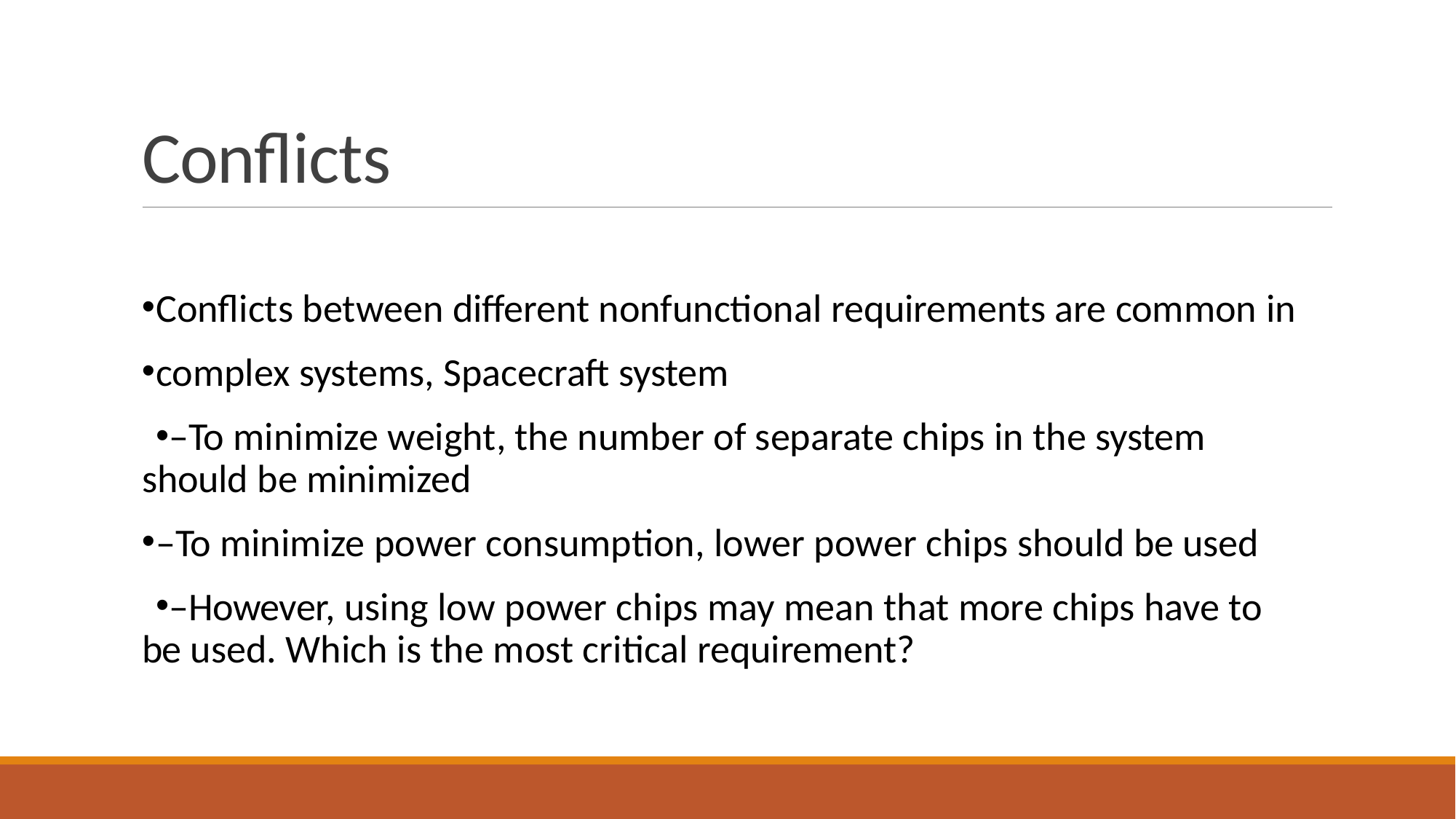

# Conflicts
Conflicts between different nonfunctional requirements are common in
complex systems, Spacecraft system
–To minimize weight, the number of separate chips in the system should be minimized
–To minimize power consumption, lower power chips should be used
–However, using low power chips may mean that more chips have to be used. Which is the most critical requirement?
34